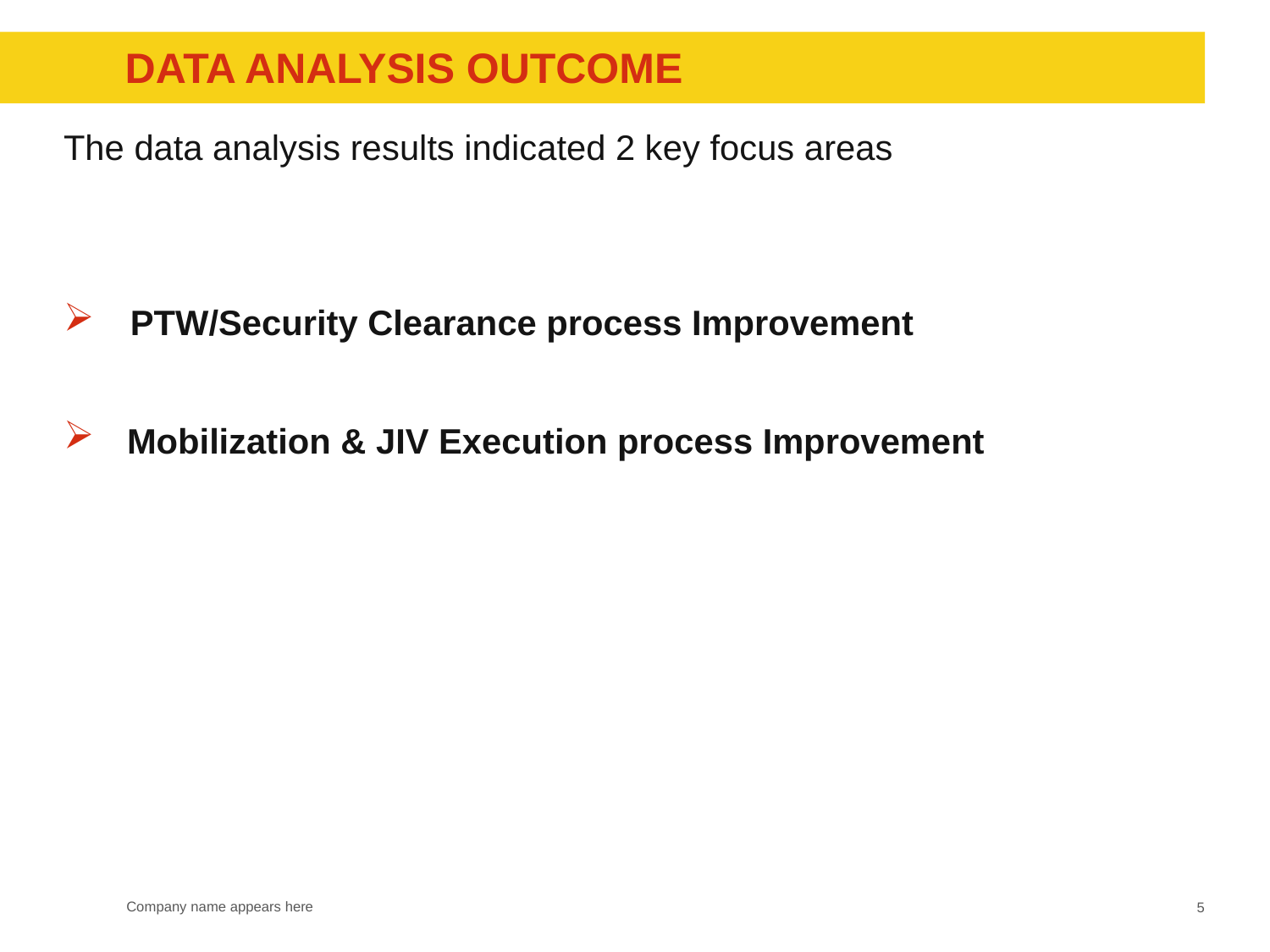

# DATA ANALYSIS outcome
The data analysis results indicated 2 key focus areas

   PTW/Security Clearance process Improvement

Mobilization & JIV Execution process Improvement

5